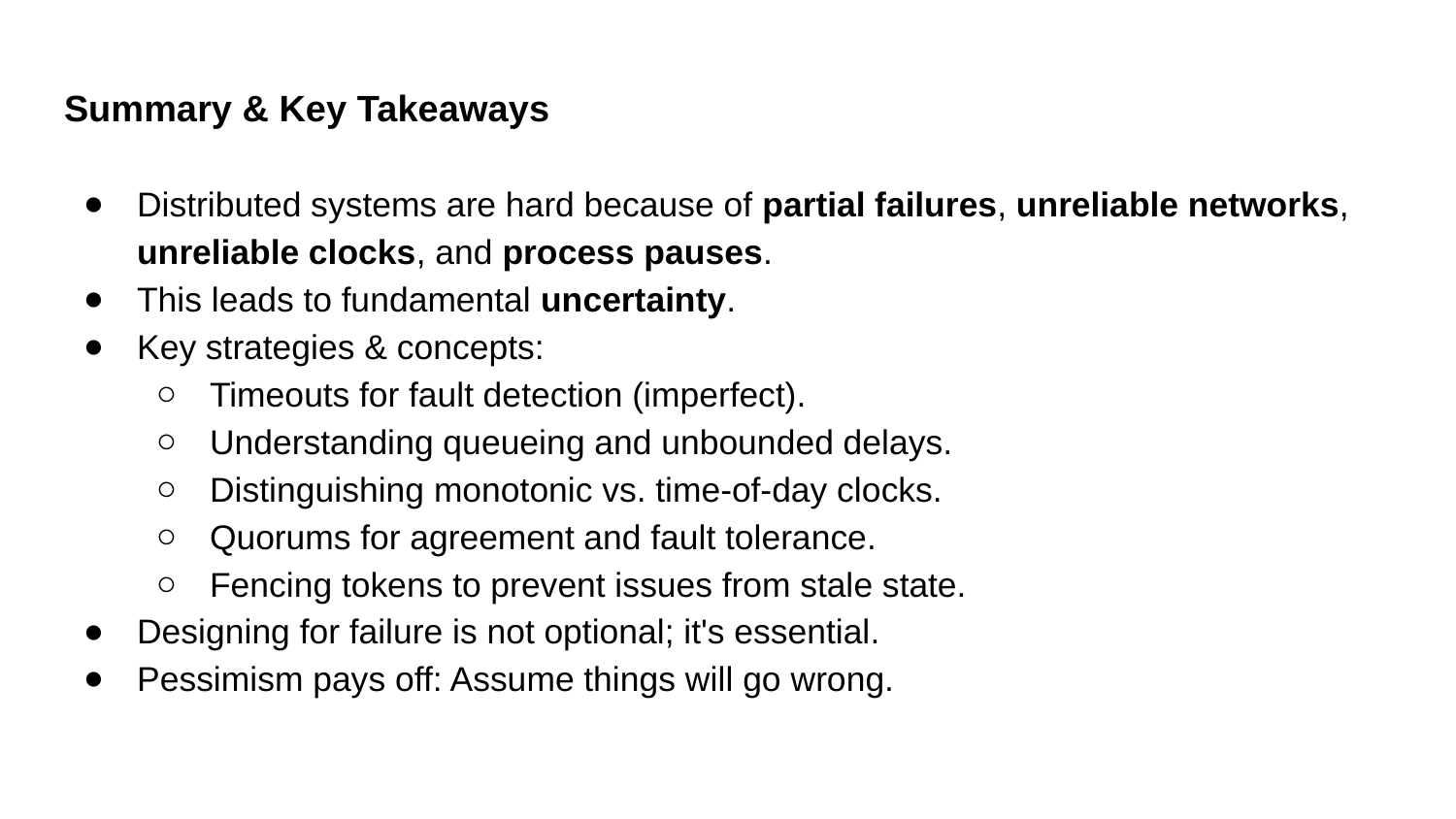

# Summary & Key Takeaways
Distributed systems are hard because of partial failures, unreliable networks, unreliable clocks, and process pauses.
This leads to fundamental uncertainty.
Key strategies & concepts:
Timeouts for fault detection (imperfect).
Understanding queueing and unbounded delays.
Distinguishing monotonic vs. time-of-day clocks.
Quorums for agreement and fault tolerance.
Fencing tokens to prevent issues from stale state.
Designing for failure is not optional; it's essential.
Pessimism pays off: Assume things will go wrong.